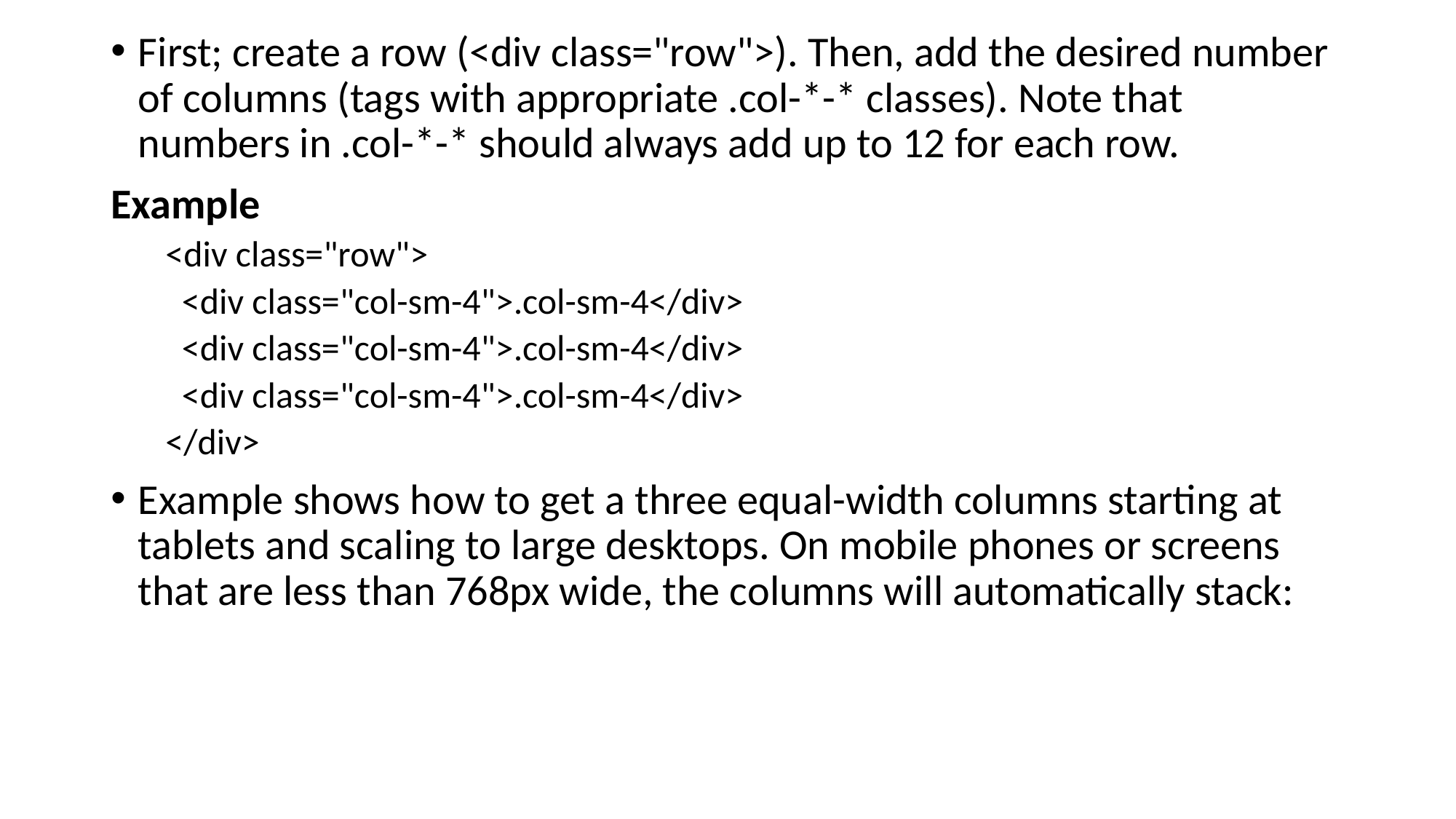

First; create a row (<div class="row">). Then, add the desired number of columns (tags with appropriate .col-*-* classes). Note that numbers in .col-*-* should always add up to 12 for each row.
Example
<div class="row">
  <div class="col-sm-4">.col-sm-4</div>
  <div class="col-sm-4">.col-sm-4</div>
  <div class="col-sm-4">.col-sm-4</div>
</div>
Example shows how to get a three equal-width columns starting at tablets and scaling to large desktops. On mobile phones or screens that are less than 768px wide, the columns will automatically stack: